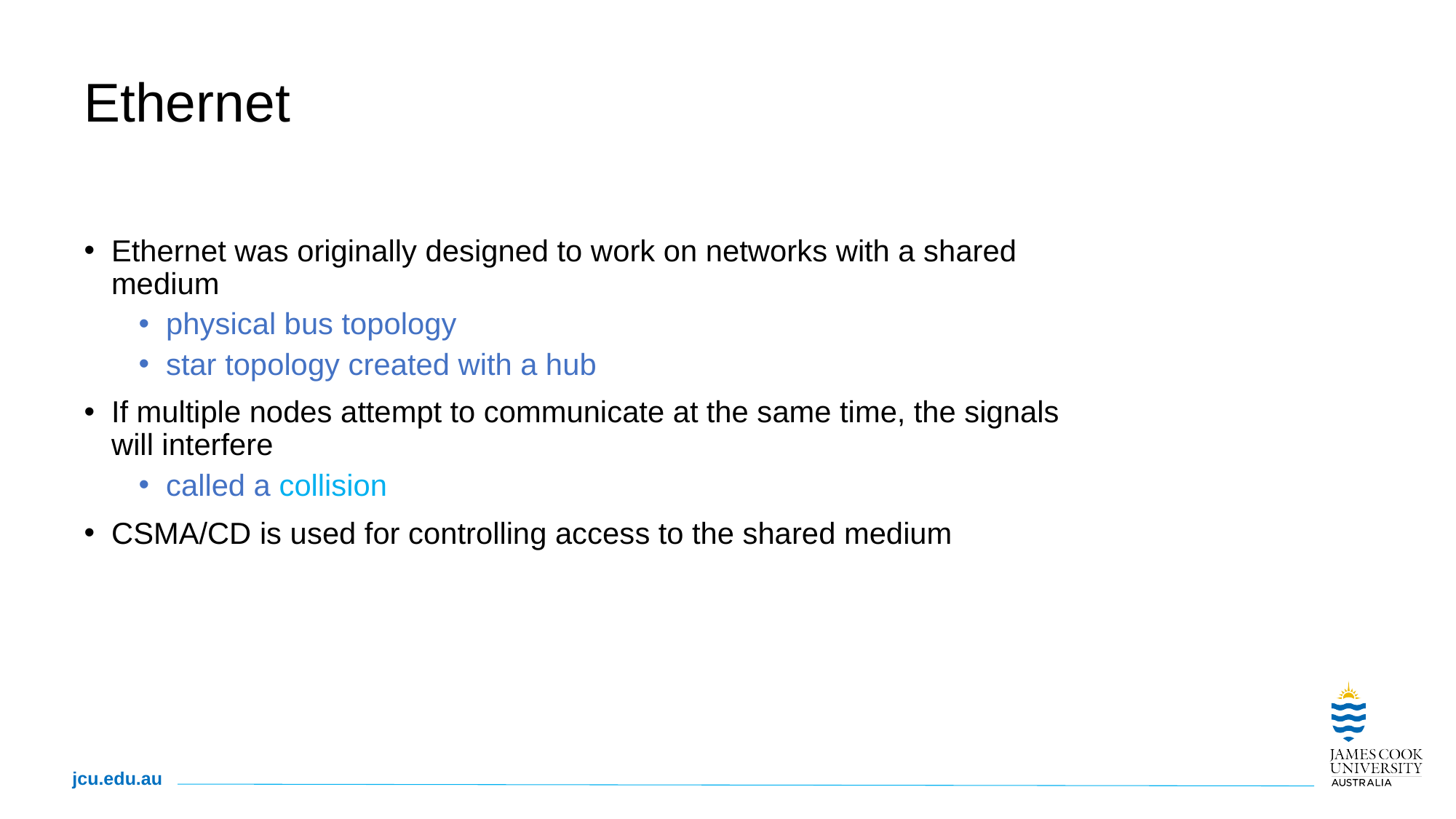

# Ethernet
Ethernet was originally designed to work on networks with a shared medium
physical bus topology
star topology created with a hub
If multiple nodes attempt to communicate at the same time, the signals will interfere
called a collision
CSMA/CD is used for controlling access to the shared medium